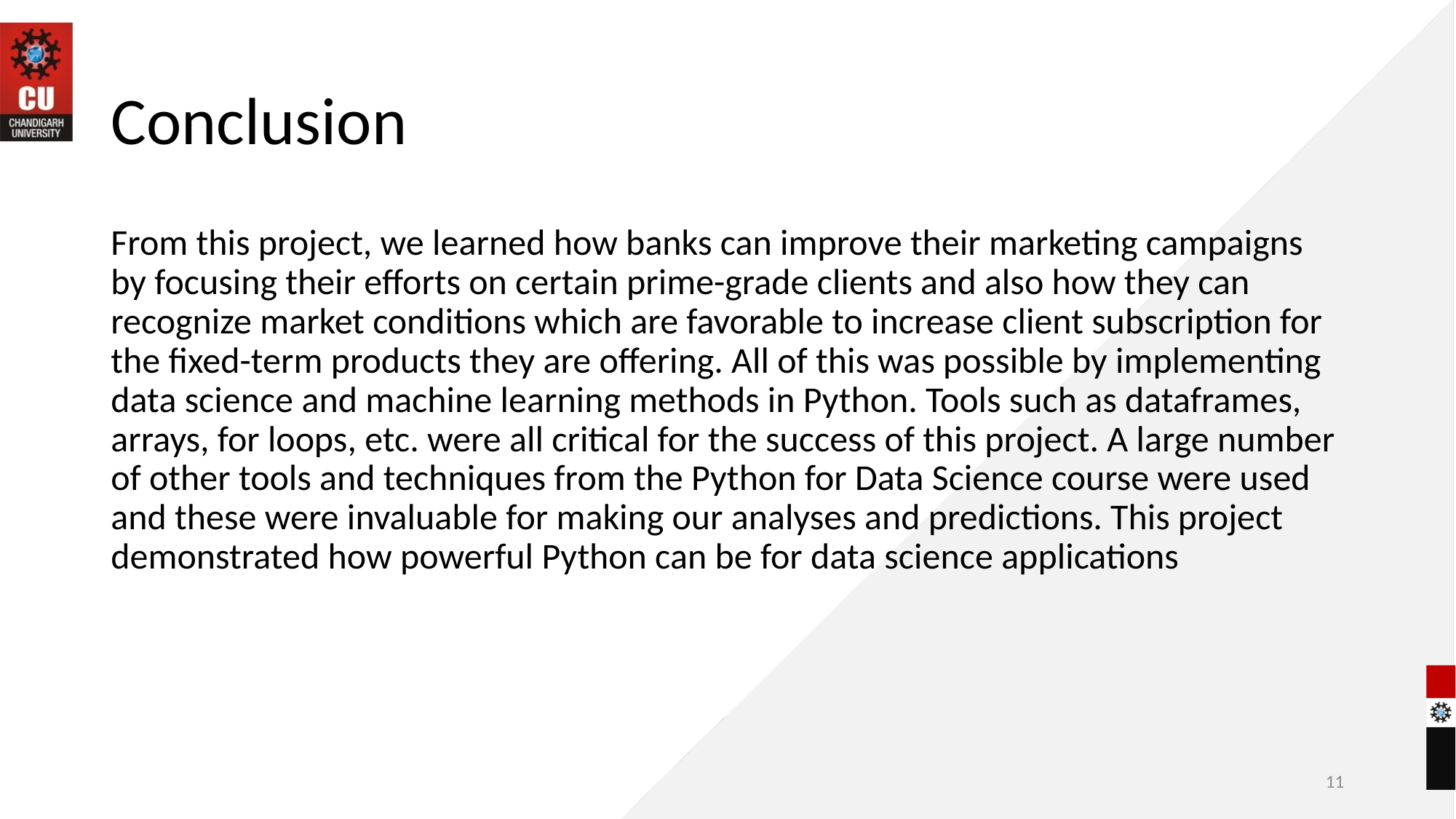

# Conclusion
From this project, we learned how banks can improve their marketing campaigns by focusing their efforts on certain prime-grade clients and also how they can recognize market conditions which are favorable to increase client subscription for the fixed-term products they are offering. All of this was possible by implementing data science and machine learning methods in Python. Tools such as dataframes, arrays, for loops, etc. were all critical for the success of this project. A large number of other tools and techniques from the Python for Data Science course were used and these were invaluable for making our analyses and predictions. This project demonstrated how powerful Python can be for data science applications
11